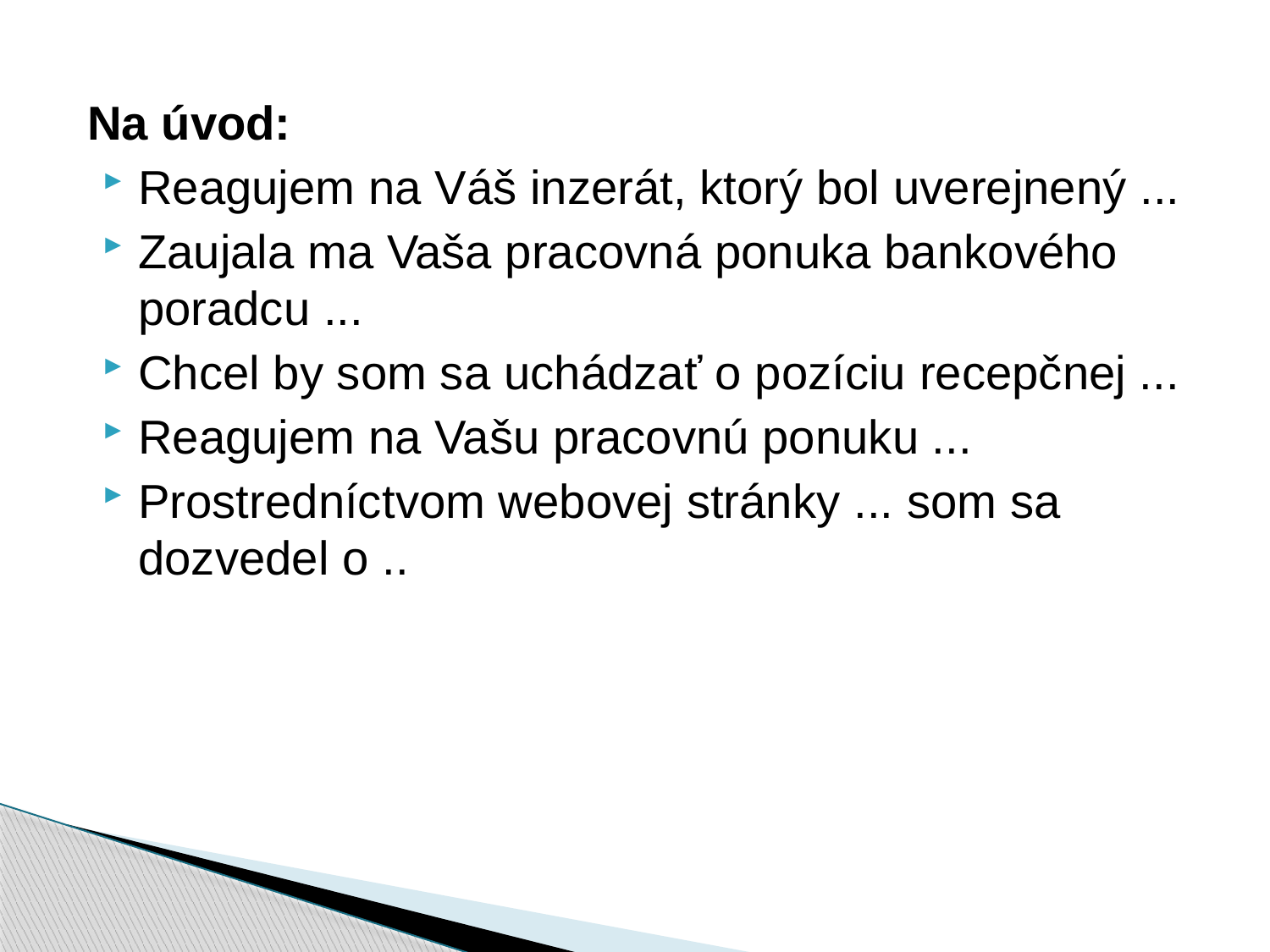

Na úvod:
Reagujem na Váš inzerát, ktorý bol uverejnený ...
Zaujala ma Vaša pracovná ponuka bankového poradcu ...
Chcel by som sa uchádzať o pozíciu recepčnej ...
Reagujem na Vašu pracovnú ponuku ...
Prostredníctvom webovej stránky ... som sa dozvedel o ..